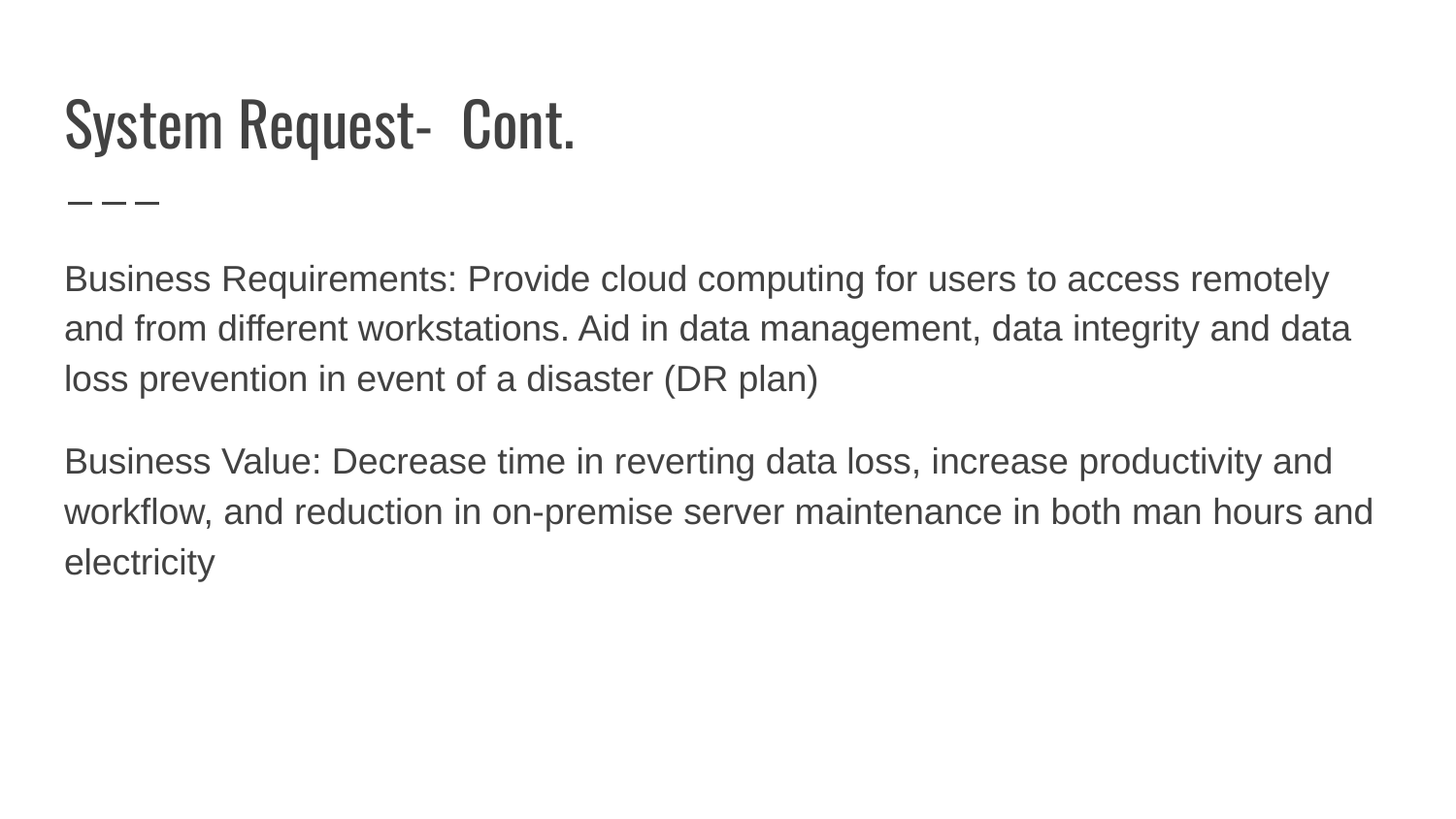

# System Request-  Cont.
Business Requirements: Provide cloud computing for users to access remotely and from different workstations. Aid in data management, data integrity and data loss prevention in event of a disaster (DR plan)
Business Value: Decrease time in reverting data loss, increase productivity and workflow, and reduction in on-premise server maintenance in both man hours and electricity